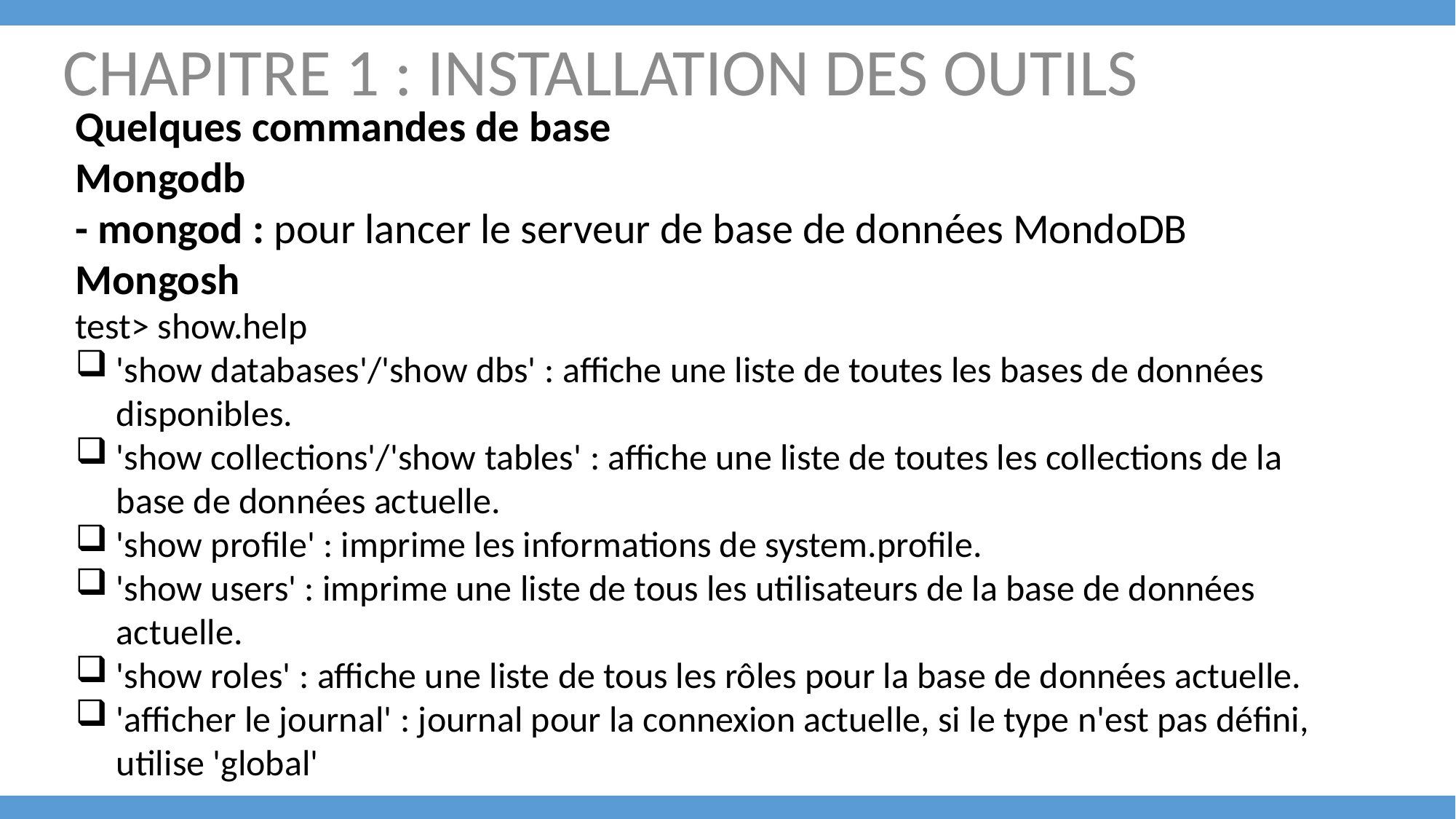

CHAPITRE 1 : INSTALLATION DES OUTILS
Quelques commandes de base
Mongodb
- mongod : pour lancer le serveur de base de données MondoDB
Mongosh
test> show.help
'show databases'/'show dbs' : affiche une liste de toutes les bases de données disponibles.
'show collections'/'show tables' : affiche une liste de toutes les collections de la base de données actuelle.
'show profile' : imprime les informations de system.profile.
'show users' : imprime une liste de tous les utilisateurs de la base de données actuelle.
'show roles' : affiche une liste de tous les rôles pour la base de données actuelle.
'afficher le journal' : journal pour la connexion actuelle, si le type n'est pas défini, utilise 'global'